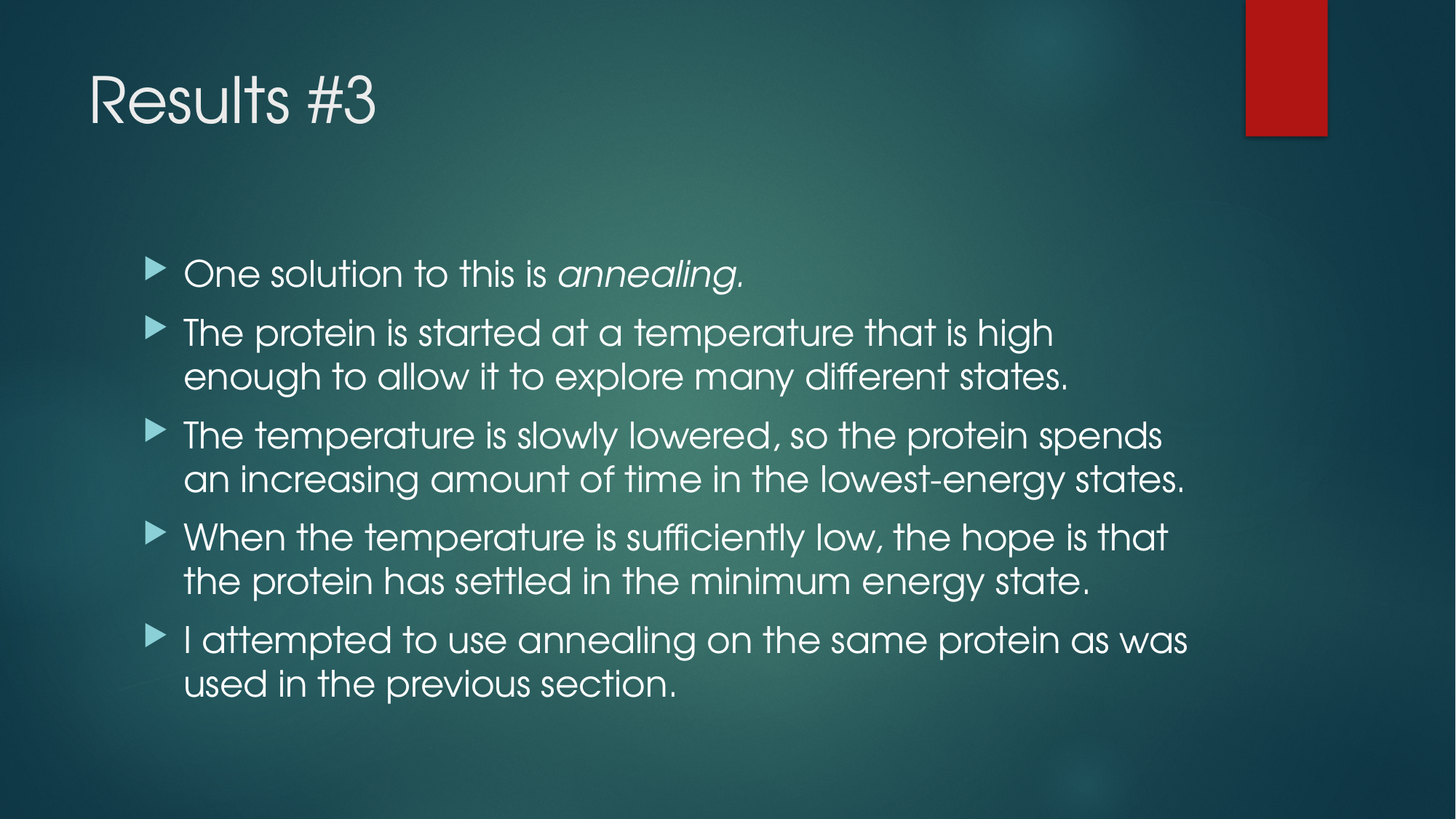

# Results #3
One solution to this is annealing.
The protein is started at a temperature that is high enough to allow it to explore many different states.
The temperature is slowly lowered, so the protein spends an increasing amount of time in the lowest-energy states.
When the temperature is sufficiently low, the hope is that the protein has settled in the minimum energy state.
I attempted to use annealing on the same protein as was used in the previous section.